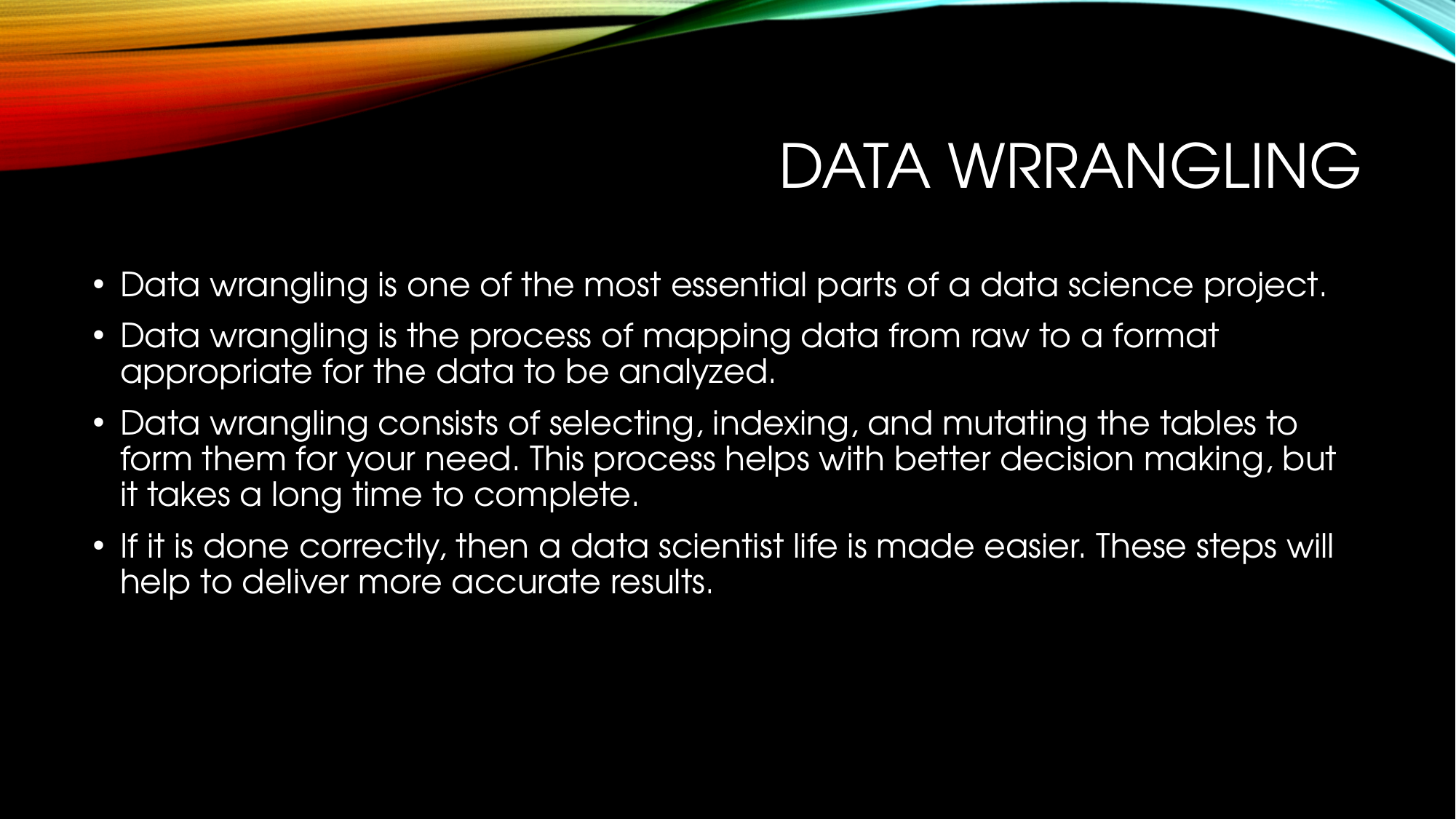

# Data Wrrangling
Data wrangling is one of the most essential parts of a data science project.
Data wrangling is the process of mapping data from raw to a format appropriate for the data to be analyzed.
Data wrangling consists of selecting, indexing, and mutating the tables to form them for your need. This process helps with better decision making, but it takes a long time to complete.
If it is done correctly, then a data scientist life is made easier. These steps will help to deliver more accurate results.